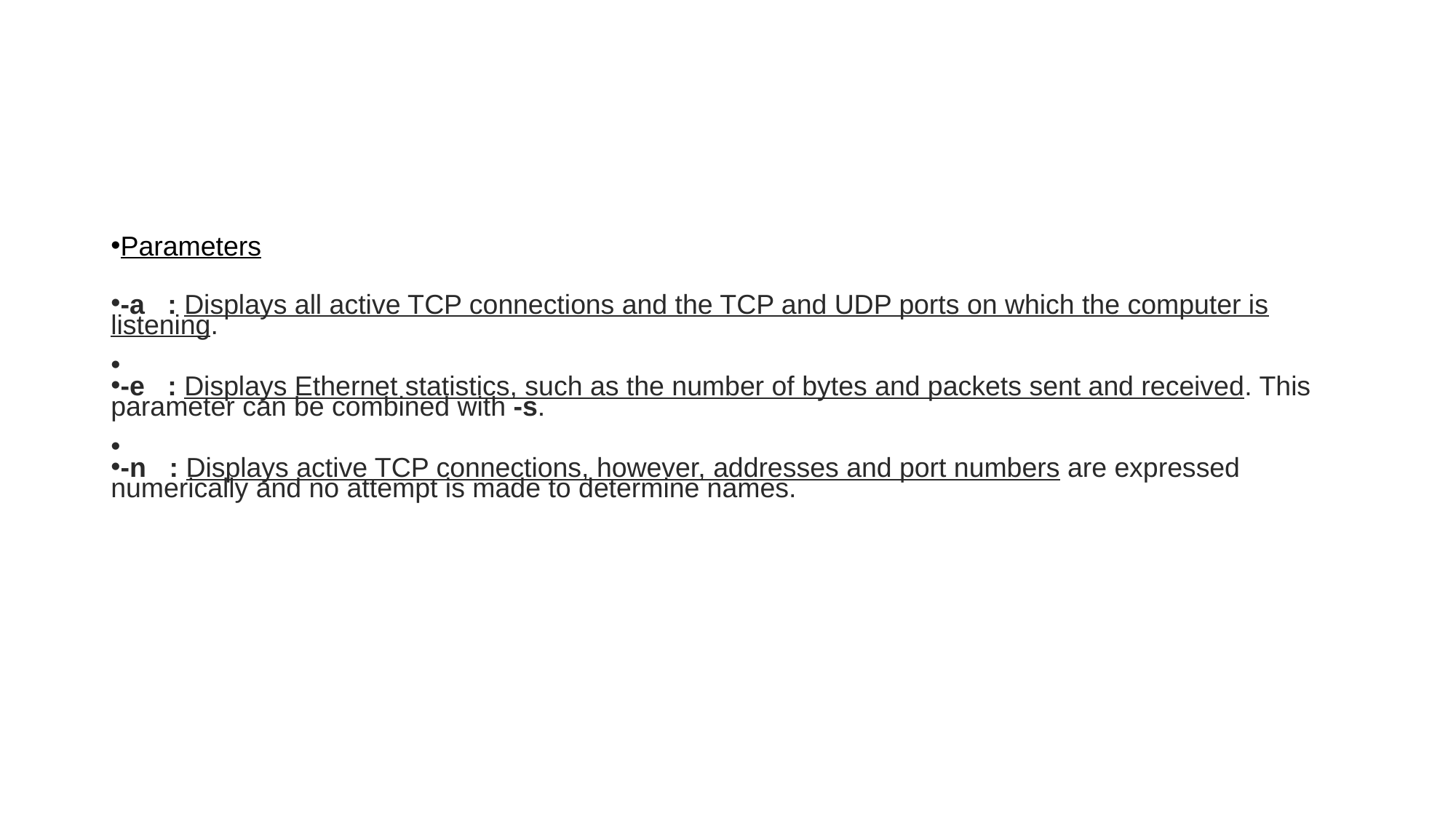

#
Parameters

-a   : Displays all active TCP connections and the TCP and UDP ports on which the computer is listening.

-e   : Displays Ethernet statistics, such as the number of bytes and packets sent and received. This parameter can be combined with -s.

-n   : Displays active TCP connections, however, addresses and port numbers are expressed numerically and no attempt is made to determine names.